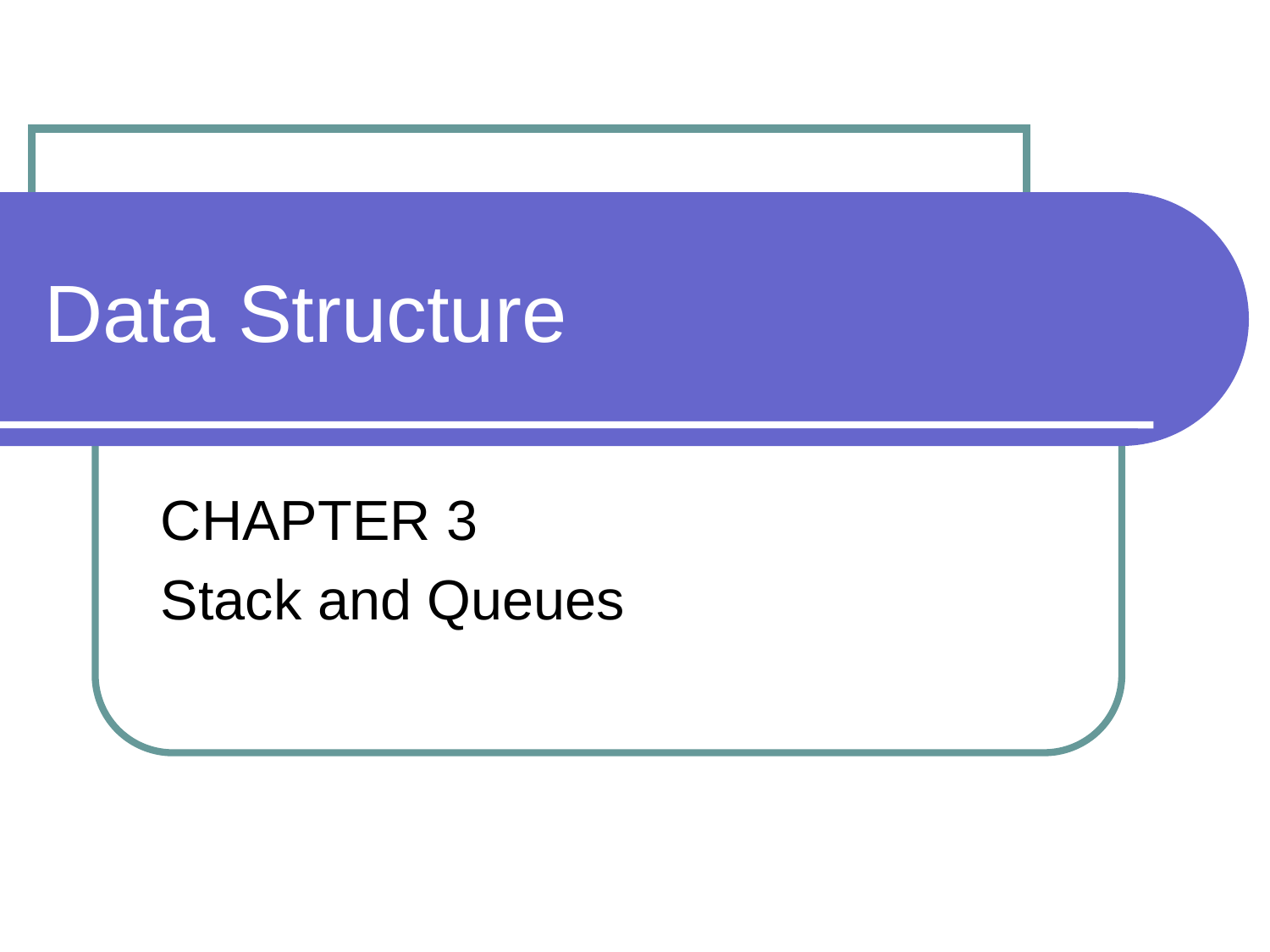

# Data Structure
CHAPTER 3
Stack and Queues